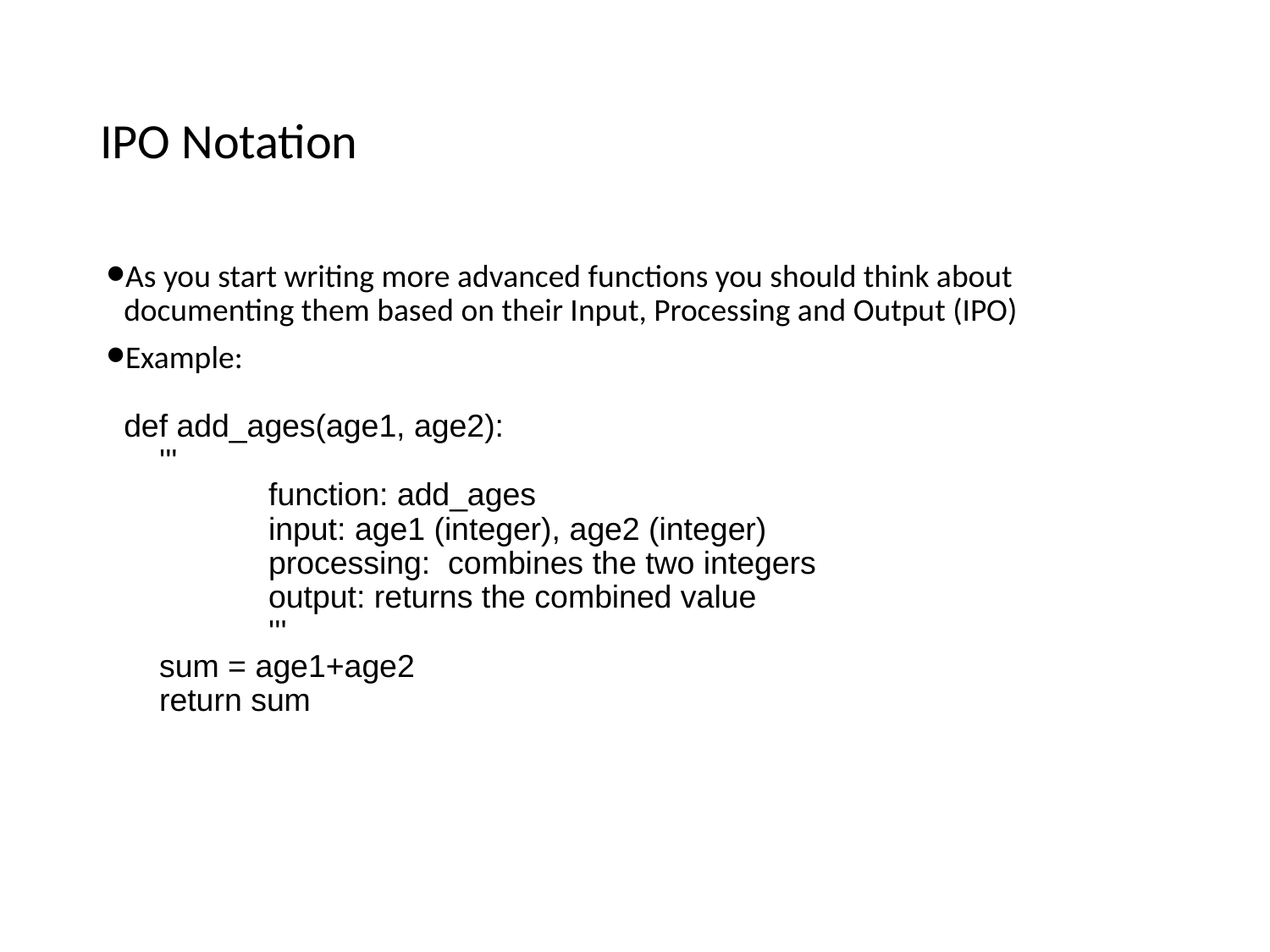

# IPO Notation
As you start writing more advanced functions you should think about documenting them based on their Input, Processing and Output (IPO)
Example:
def add_ages(age1, age2):
    '''
	  function: add_ages
	  input: age1 (integer), age2 (integer)
	  processing:  combines the two integers
	  output: returns the combined value
	  '''
    sum = age1+age2
    return sum